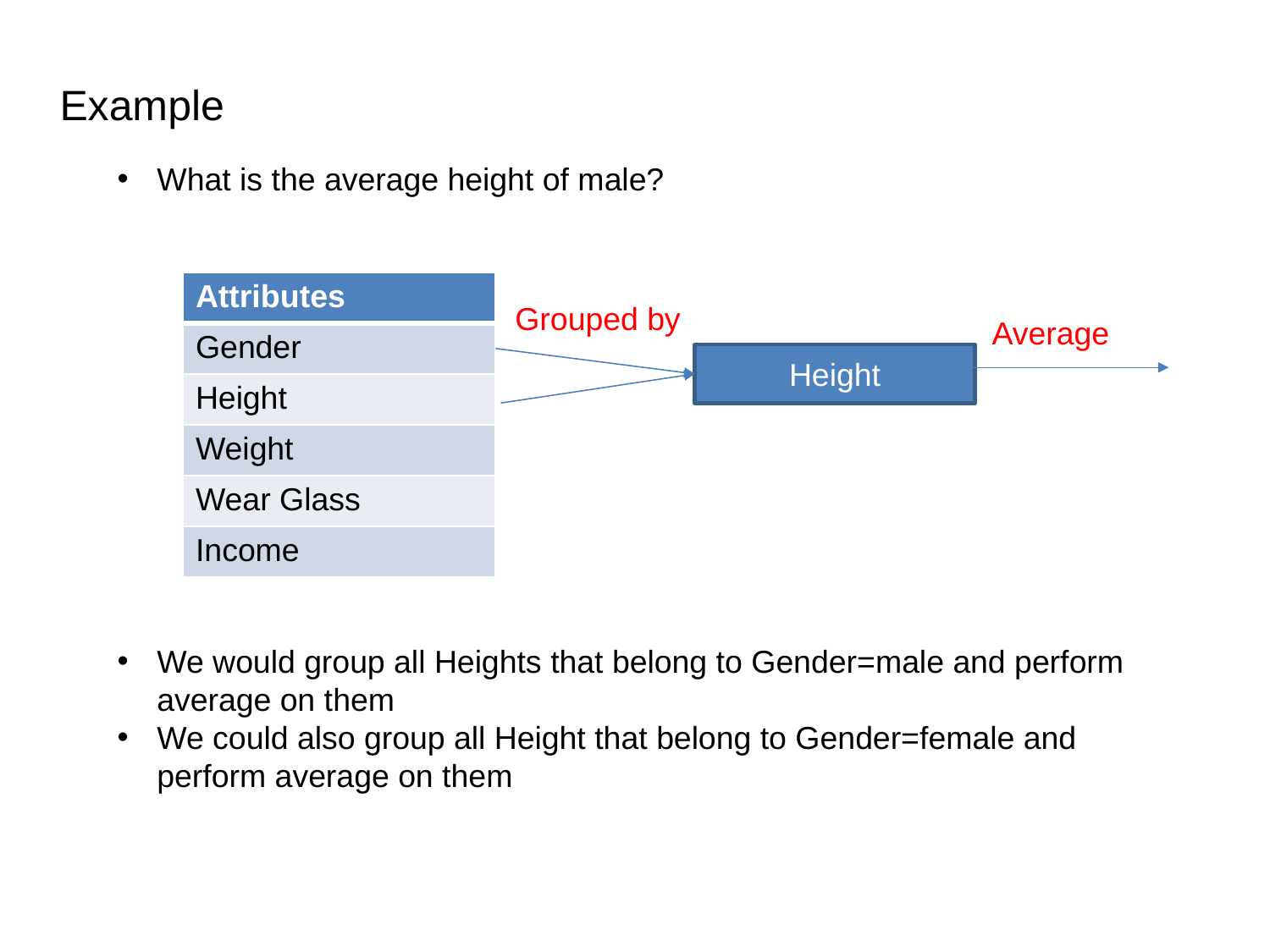

Example
What is the average height of male?
| Attributes |
| --- |
| Gender |
| Height |
| Weight |
| Wear Glass |
| Income |
Grouped by
Average
Height
We would group all Heights that belong to Gender=male and perform average on them
We could also group all Height that belong to Gender=female and perform average on them